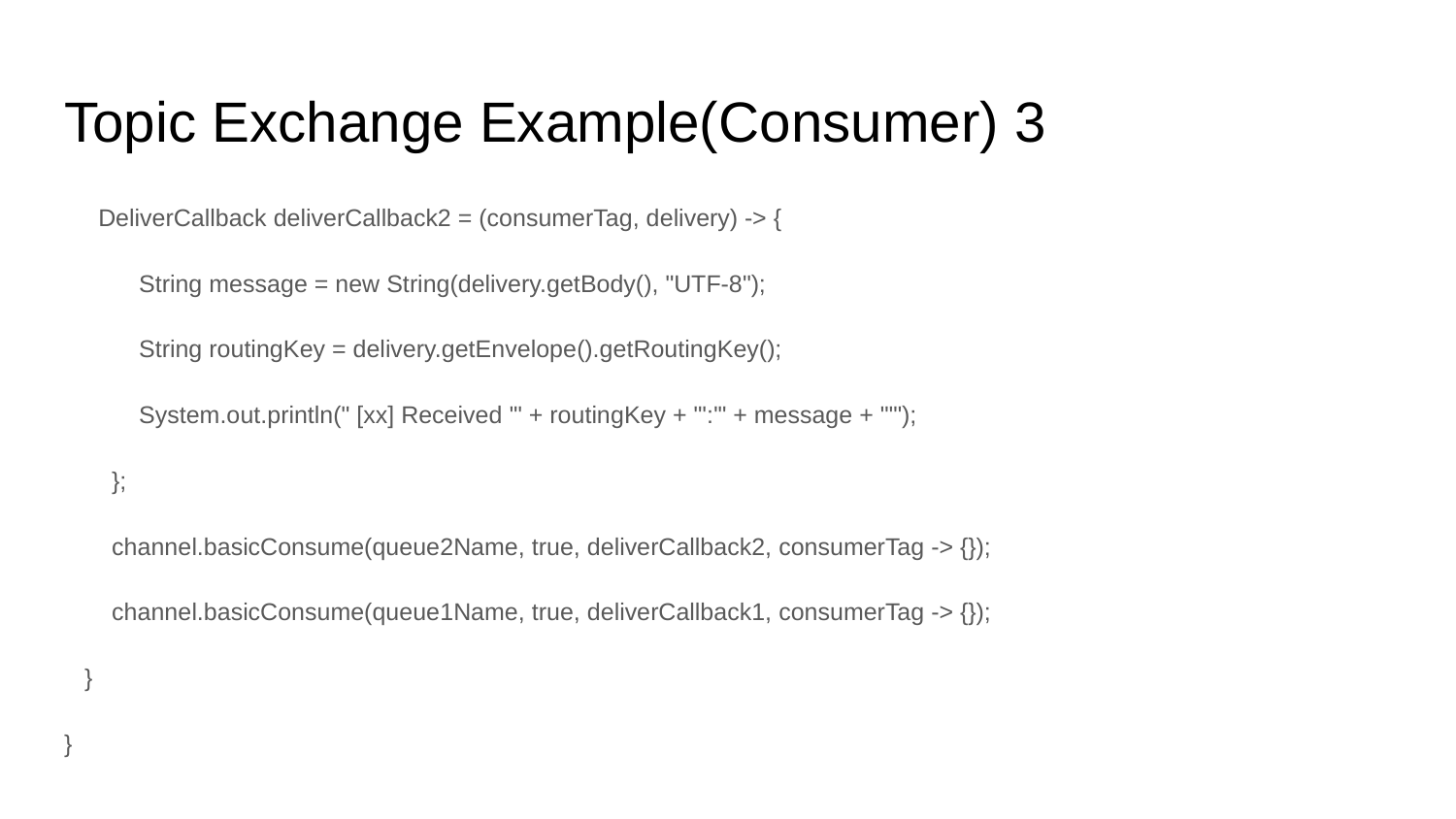

# Topic Exchange Example(Consumer) 3
     DeliverCallback deliverCallback2 = (consumerTag, delivery) -> {
           String message = new String(delivery.getBody(), "UTF-8");
           String routingKey = delivery.getEnvelope().getRoutingKey();
           System.out.println(" [xx] Received '" + routingKey + "':'" + message + "'");
       };
       channel.basicConsume(queue2Name, true, deliverCallback2, consumerTag -> {});
       channel.basicConsume(queue1Name, true, deliverCallback1, consumerTag -> {});
   }
}